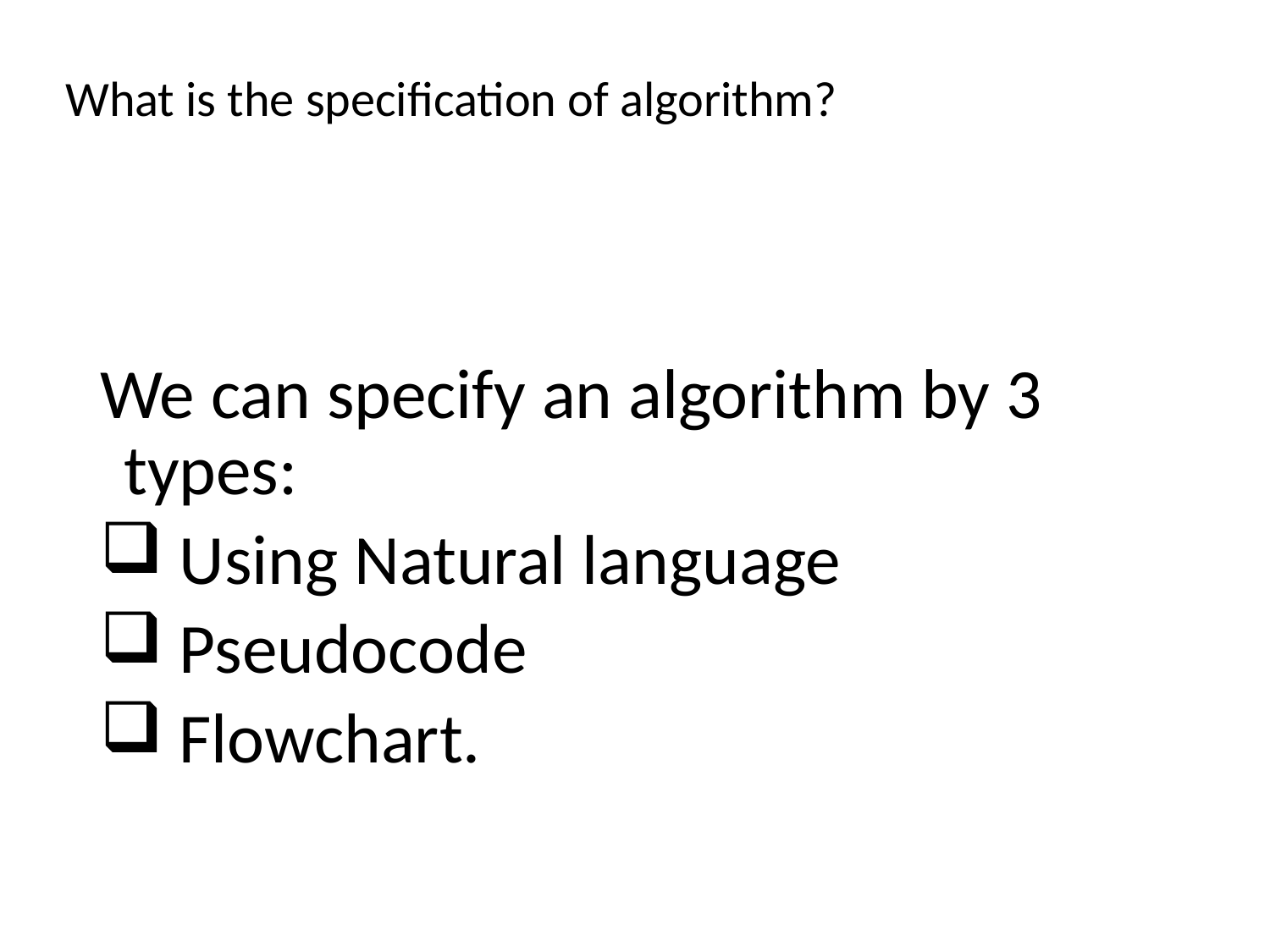

# What is the specification of algorithm?

We can specify an algorithm by 3 types:
 Using Natural language
 Pseudocode
 Flowchart.